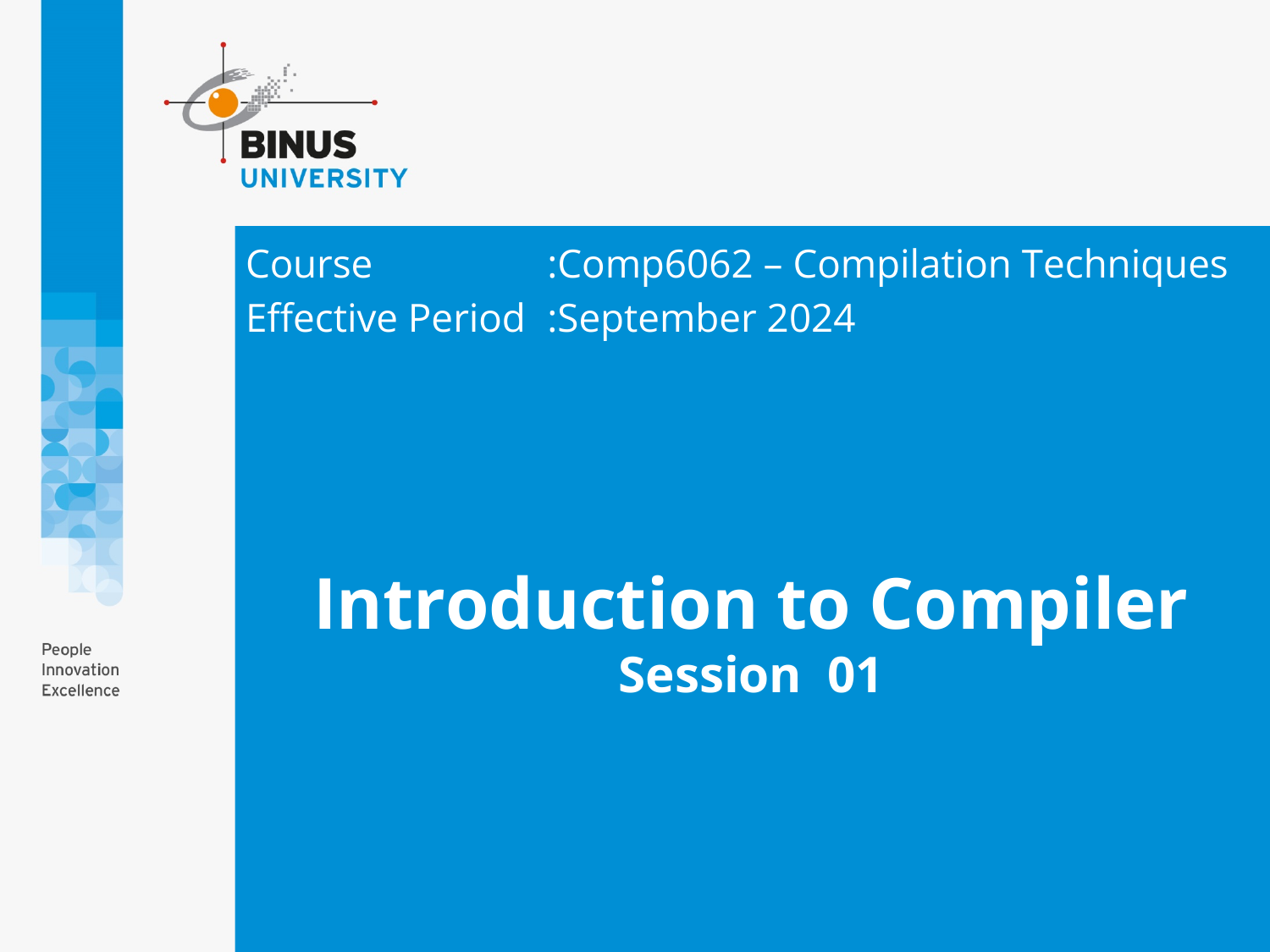

Course		:Comp6062 – Compilation Techniques
Effective Period	:September 2024
# Introduction to Compiler Session  01